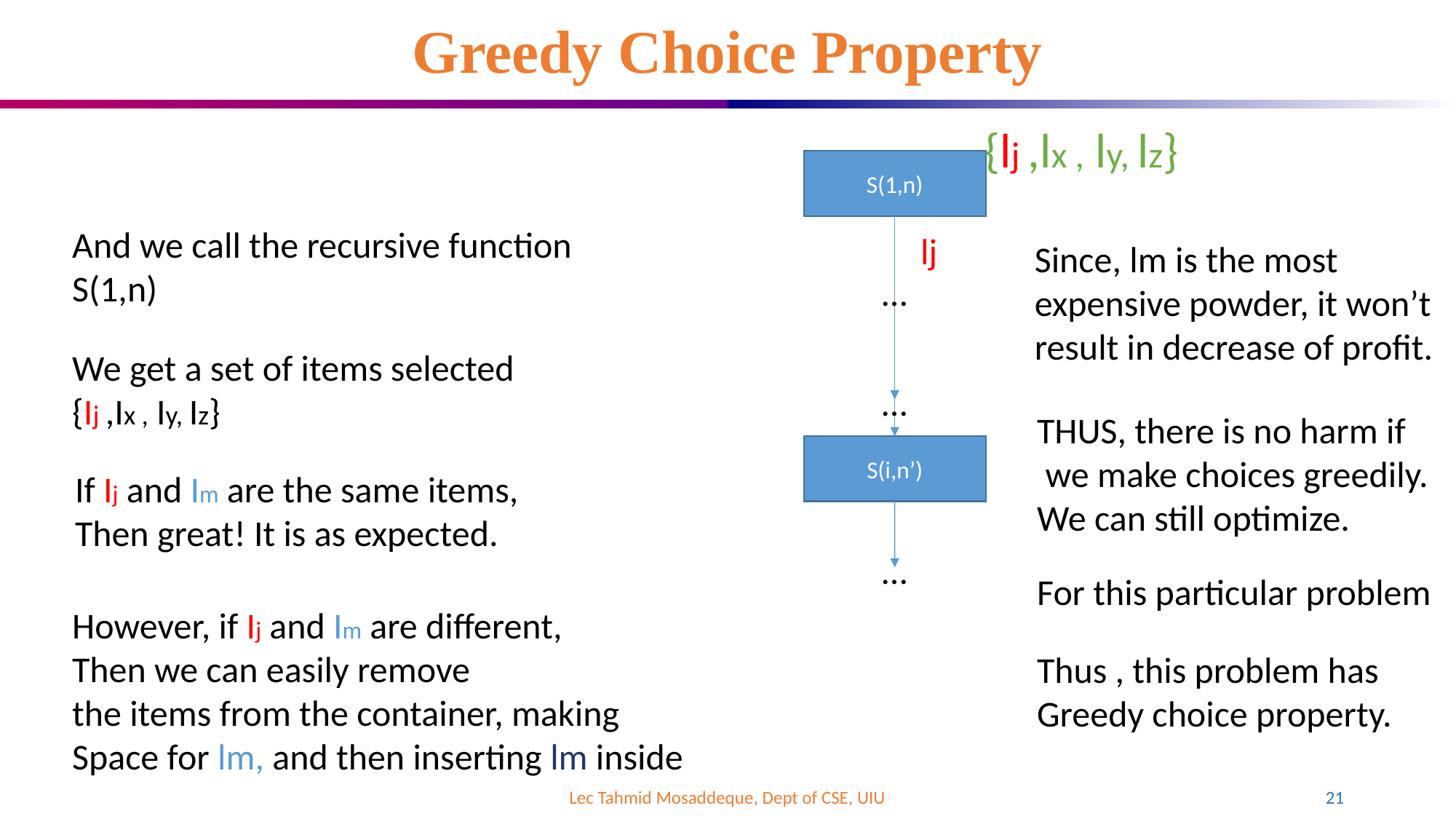

# Greedy Choice Property
{lj ,lx , ly, lz}
S(1,n)
And we call the recursive function
S(1,n)
lj
Since, lm is the most
expensive powder, it won’t
result in decrease of profit.
…
We get a set of items selected
{Ij ,Ix , Iy, Iz}
…
THUS, there is no harm if
 we make choices greedily.
We can still optimize.
S(i,n’)
If Ij and Im are the same items,
Then great! It is as expected.
…
For this particular problem
However, if Ij and Im are different,
Then we can easily remove
the items from the container, making
Space for lm, and then inserting lm inside
Thus , this problem has
Greedy choice property.
Lec Tahmid Mosaddeque, Dept of CSE, UIU
21